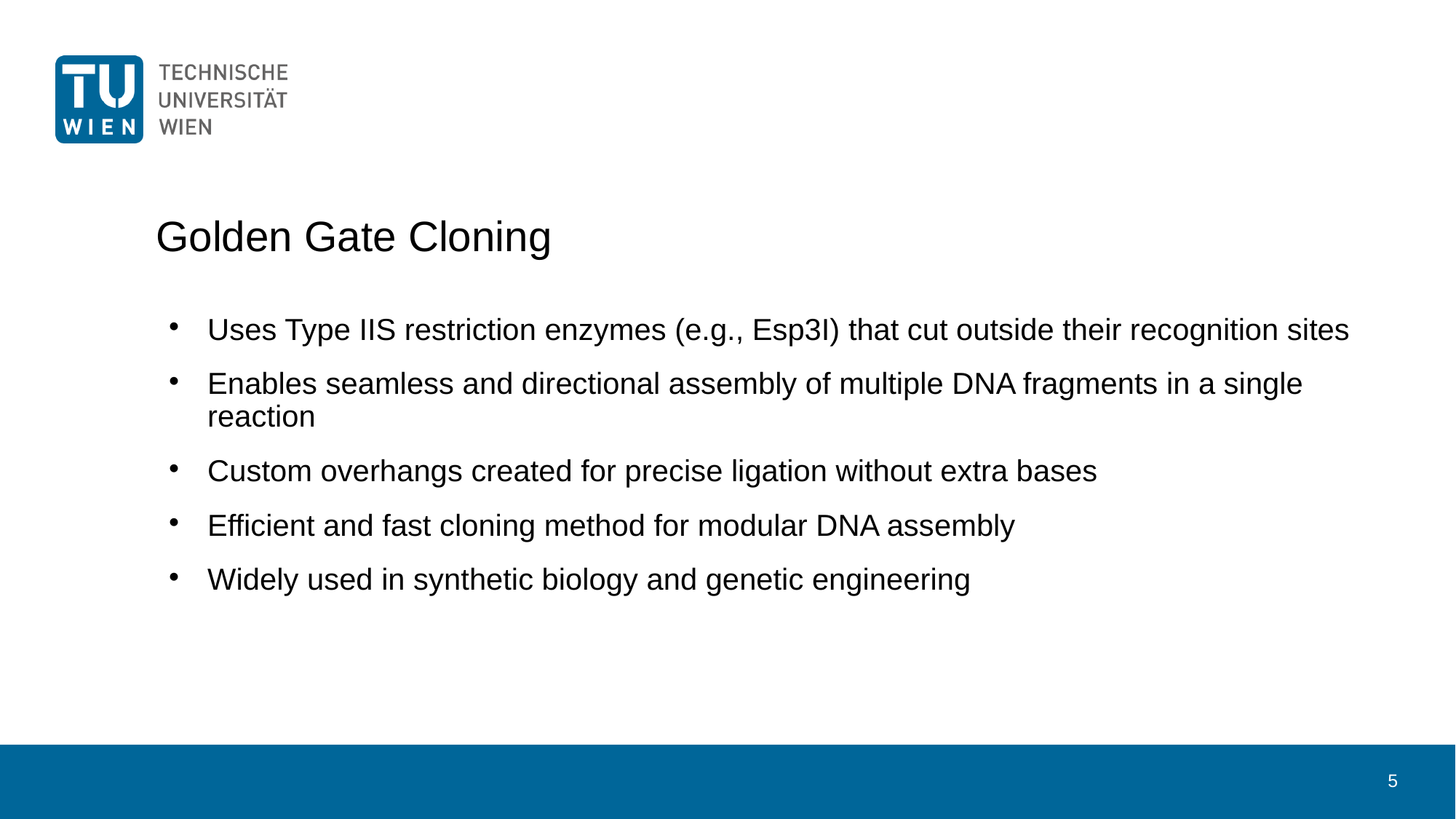

# Golden Gate Cloning
Uses Type IIS restriction enzymes (e.g., Esp3I) that cut outside their recognition sites
Enables seamless and directional assembly of multiple DNA fragments in a single reaction
Custom overhangs created for precise ligation without extra bases
Efficient and fast cloning method for modular DNA assembly
Widely used in synthetic biology and genetic engineering
5